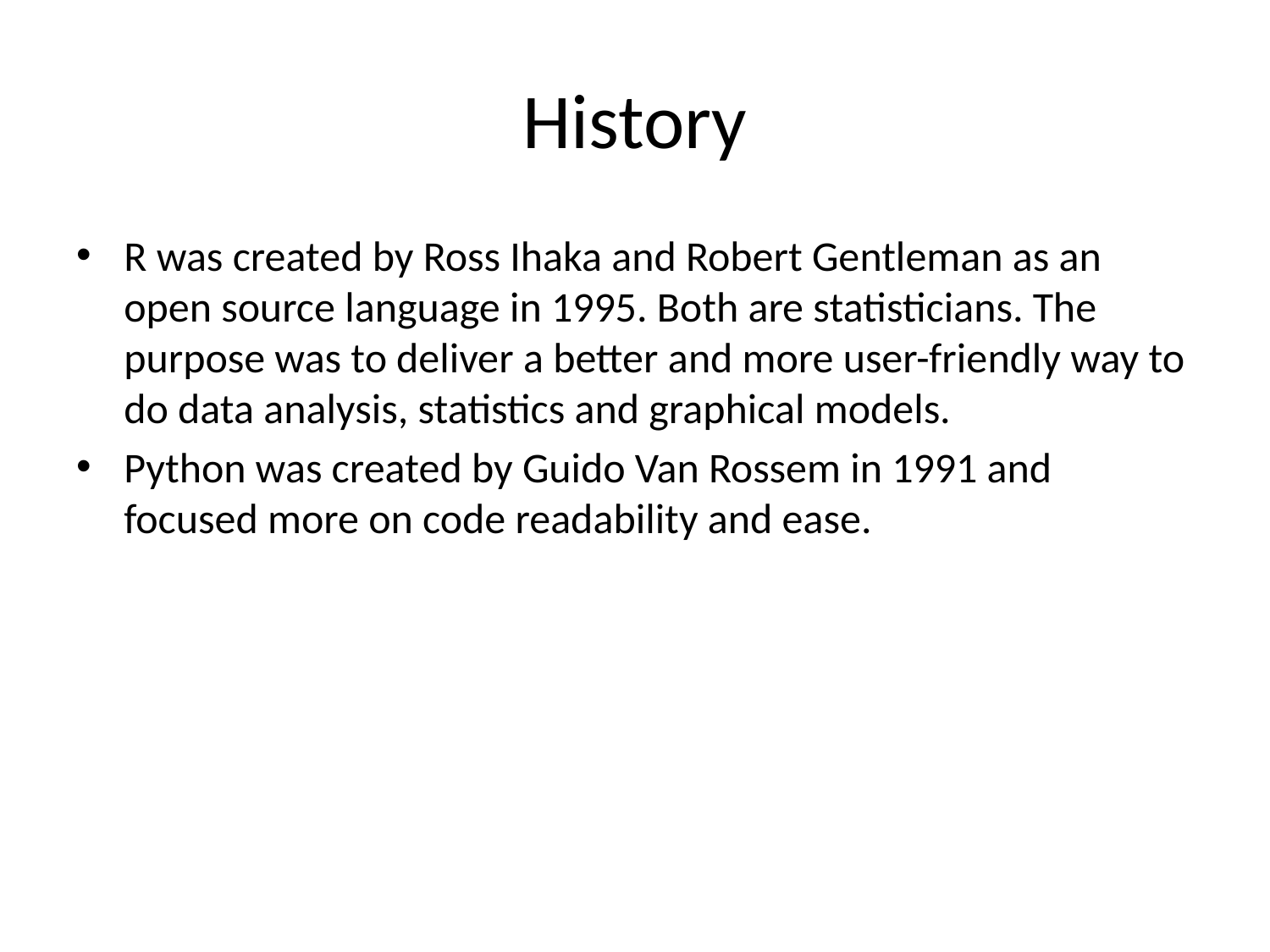

# History
R was created by Ross Ihaka and Robert Gentleman as an open source language in 1995. Both are statisticians. The purpose was to deliver a better and more user-friendly way to do data analysis, statistics and graphical models.
Python was created by Guido Van Rossem in 1991 and focused more on code readability and ease.